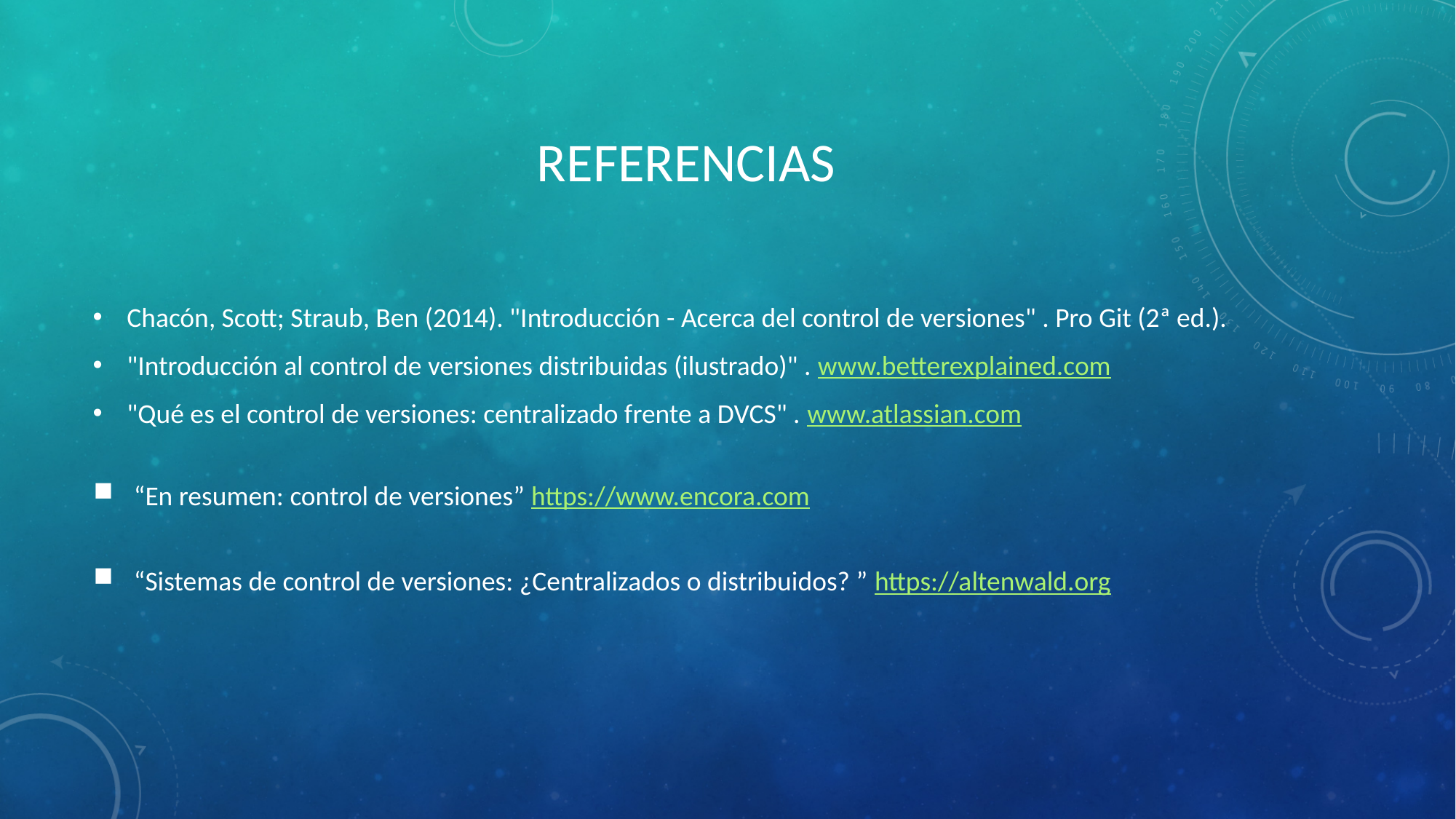

# REFERENCIAS
Chacón, Scott; Straub, Ben (2014). "Introducción - Acerca del control de versiones" . Pro Git (2ª ed.).
"Introducción al control de versiones distribuidas (ilustrado)" . www.betterexplained.com
"Qué es el control de versiones: centralizado frente a DVCS" . www.atlassian.com
“En resumen: control de versiones” https://www.encora.com
“Sistemas de control de versiones: ¿Centralizados o distribuidos? ” https://altenwald.org